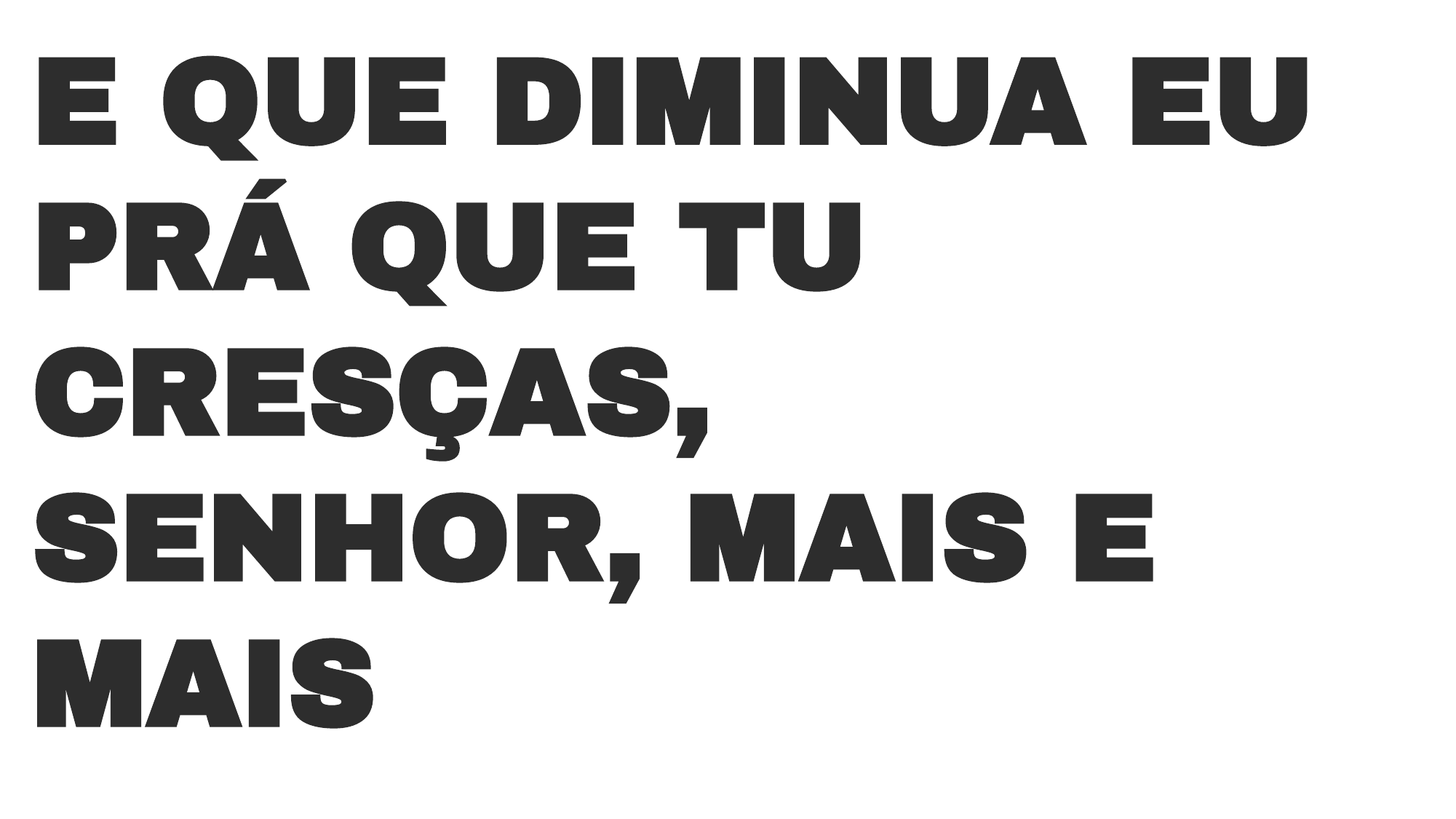

E QUE DIMINUA EU PRÁ QUE TU CRESÇAS,
SENHOR, MAIS E MAIS